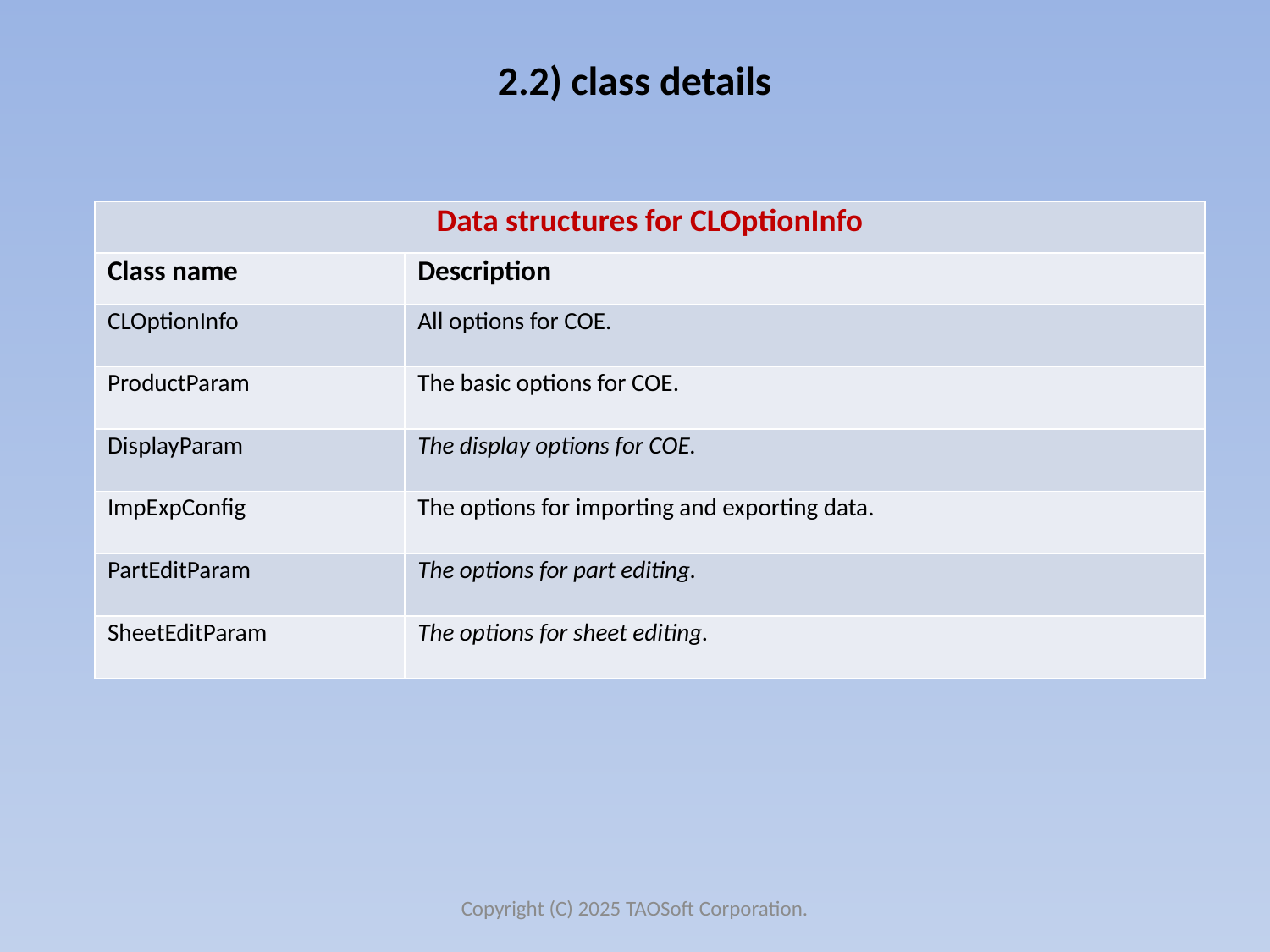

# 2.2) class details
| Data structures for CLOptionInfo |  |
| --- | --- |
| Class name | Description |
| CLOptionInfo | All options for COE. |
| ProductParam | The basic options for COE. |
| DisplayParam | The display options for COE. |
| ImpExpConfig | The options for importing and exporting data. |
| PartEditParam | The options for part editing. |
| SheetEditParam | The options for sheet editing. |
Copyright (C) 2025 TAOSoft Corporation.
4